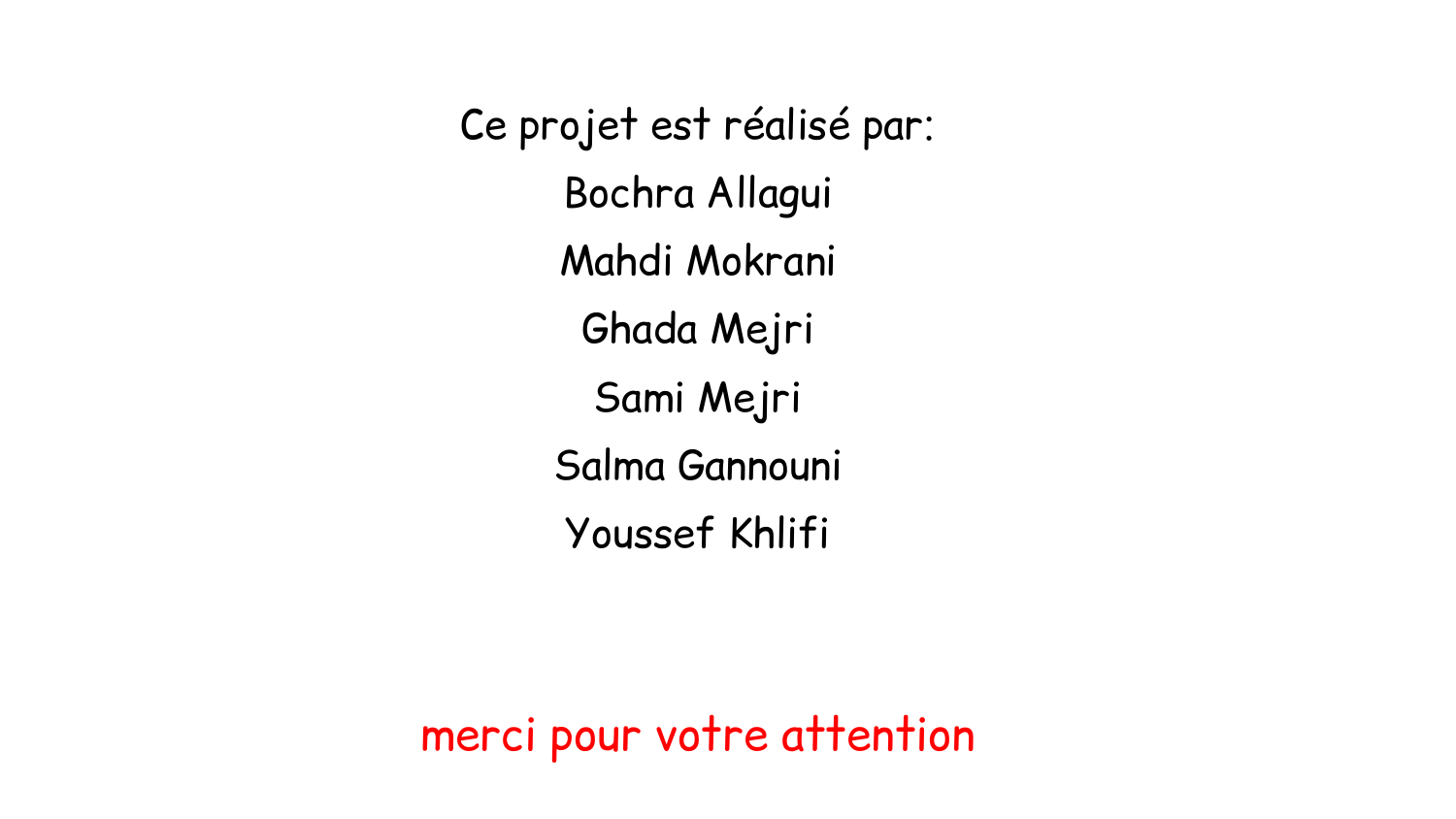

Ce projet est réalisé par:
Bochra Allagui
Mahdi Mokrani
Ghada Mejri
Sami Mejri
Salma Gannouni
Youssef Khlifi

merci pour votre attention